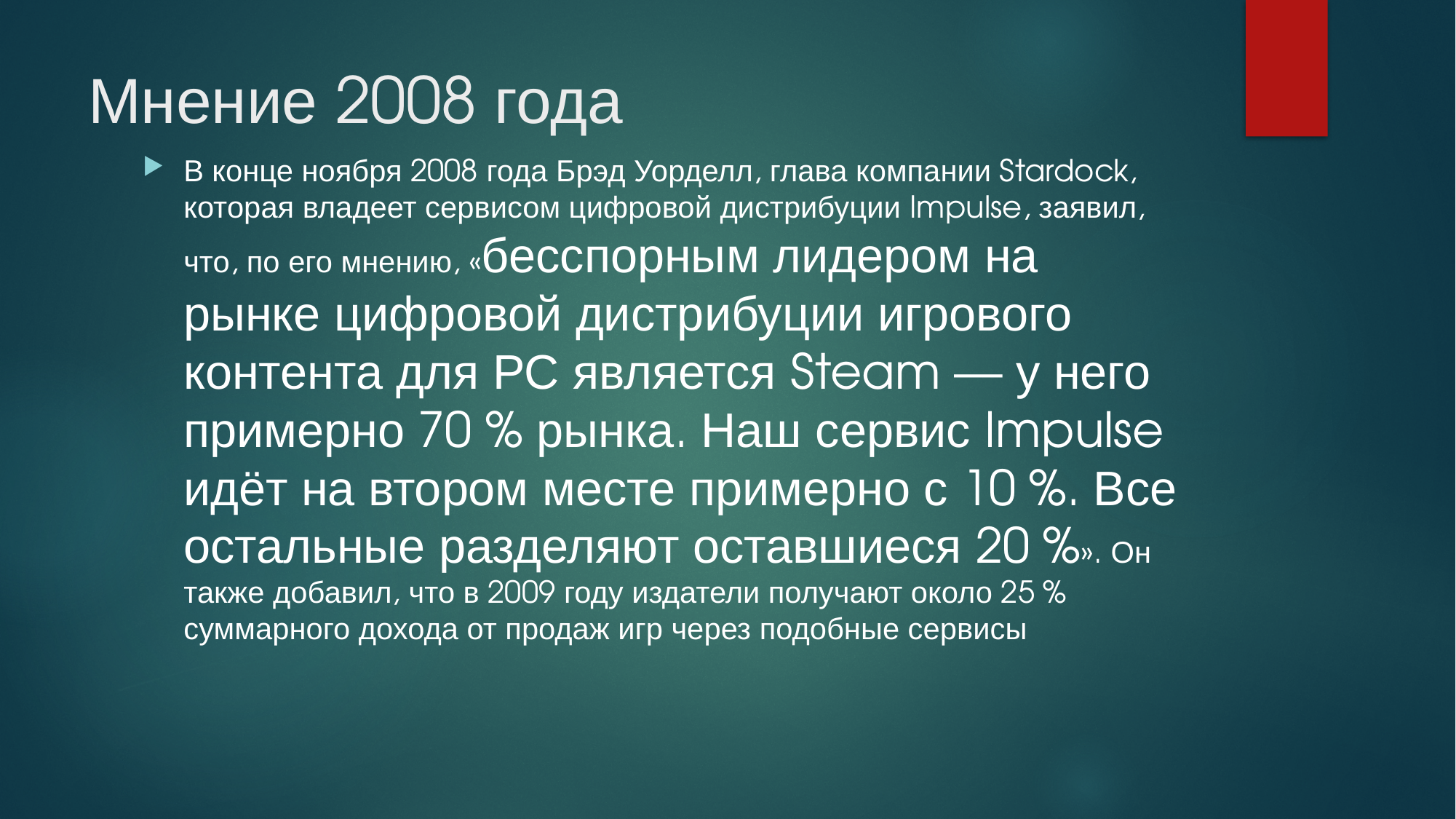

# Мнение 2008 года
В конце ноября 2008 года Брэд Уорделл, глава компании Stardock, которая владеет сервисом цифровой дистрибуции Impulse, заявил, что, по его мнению, «бесспорным лидером на рынке цифровой дистрибуции игрового контента для РС является Steam — у него примерно 70 % рынка. Наш сервис Impulse идёт на втором месте примерно с 10 %. Все остальные разделяют оставшиеся 20 %». Он также добавил, что в 2009 году издатели получают около 25 % суммарного дохода от продаж игр через подобные сервисы